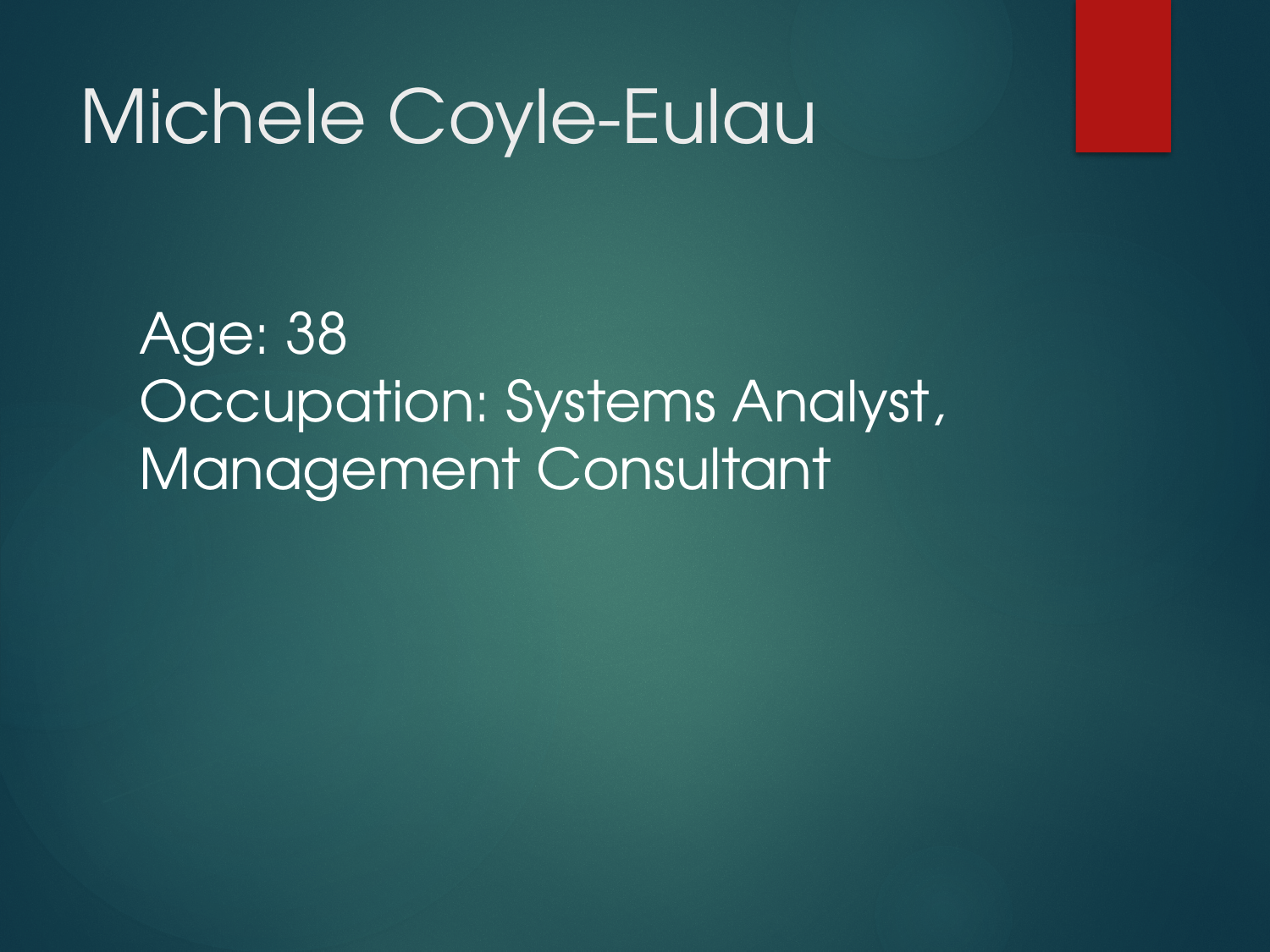

# Michele Coyle-Eulau

Age: 38
Occupation: Systems Analyst, Management Consultant